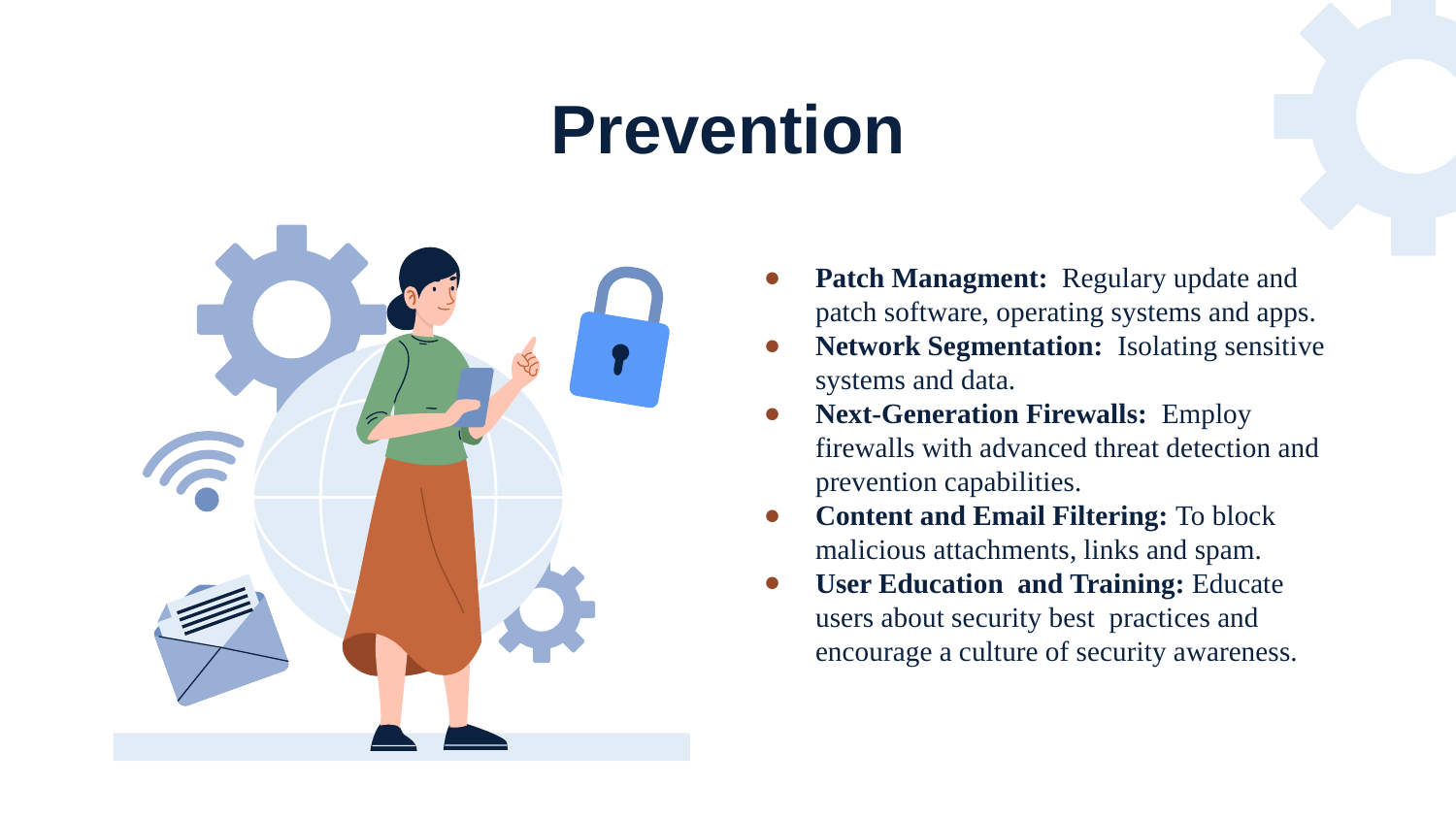

# Prevention

Patch Managment:  Regulary update and patch software, operating systems and apps.
Network Segmentation:  Isolating sensitive systems and data.
Next-Generation Firewalls:  Employ firewalls with advanced threat detection and prevention capabilities.
Content and Email Filtering: To block malicious attachments, links and spam.
User Education  and Training: Educate users about security best  practices and encourage a culture of security awareness.